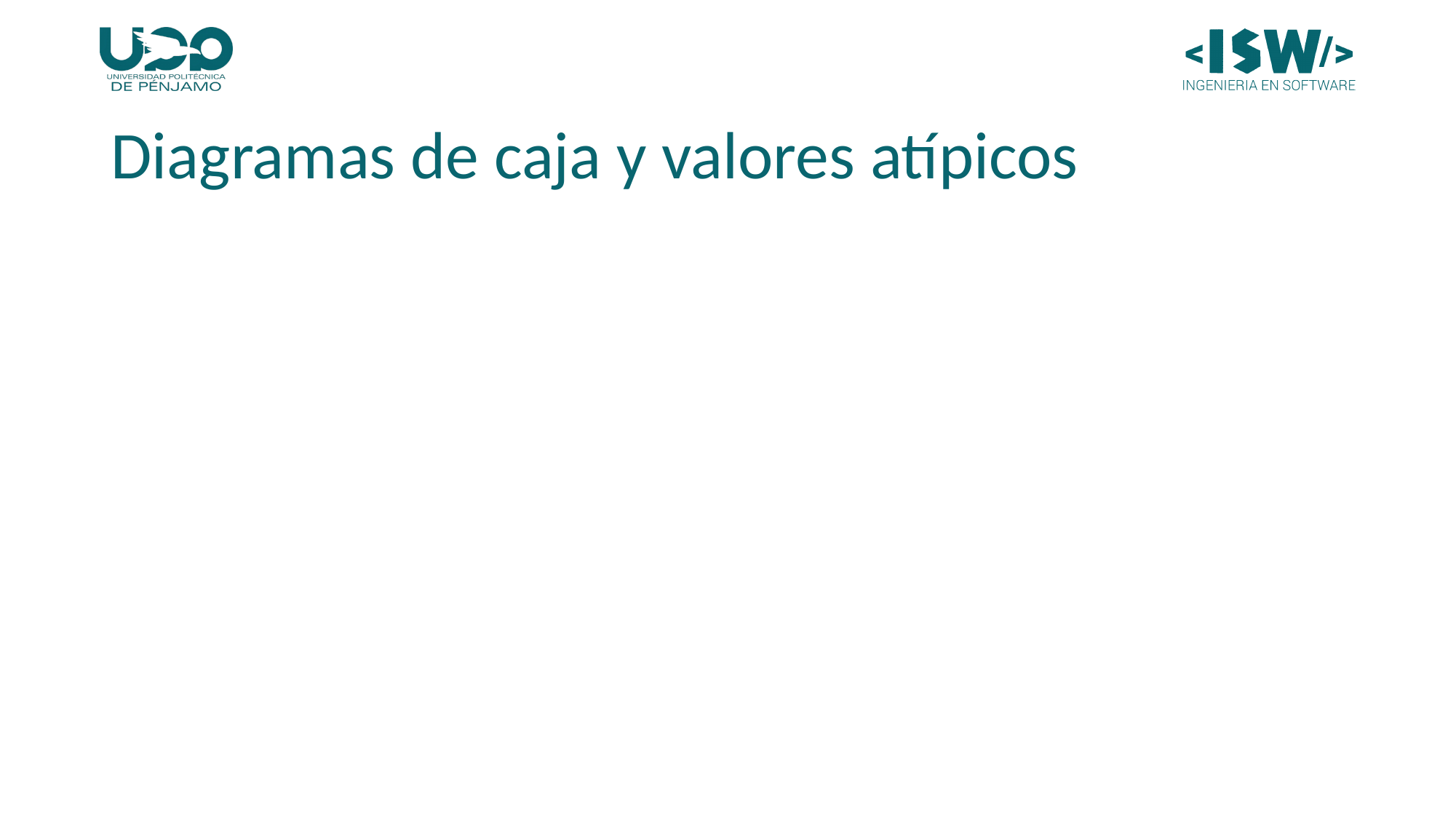

# Diagramas de caja y valores atípicos